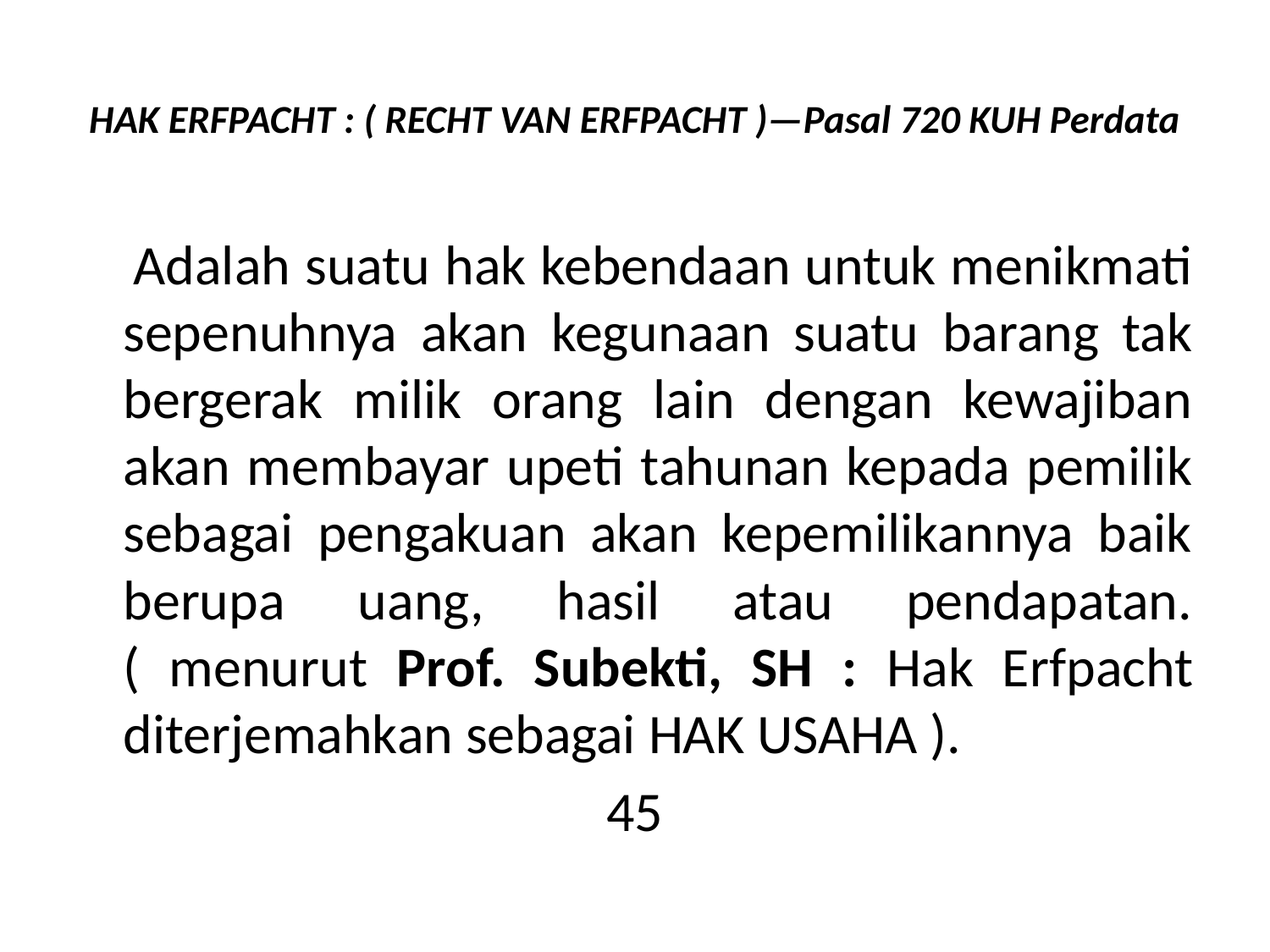

# HAK ERFPACHT : ( RECHT VAN ERFPACHT )—Pasal 720 KUH Perdata
    Adalah suatu hak kebendaan untuk menikmati sepenuhnya akan kegunaan suatu barang tak bergerak milik orang lain dengan kewajiban akan membayar upeti tahunan kepada pemilik sebagai pengakuan akan kepemilikannya baik berupa uang, hasil atau pendapatan. ( menurut Prof. Subekti, SH : Hak Erfpacht diterjemahkan sebagai HAK USAHA ).
45